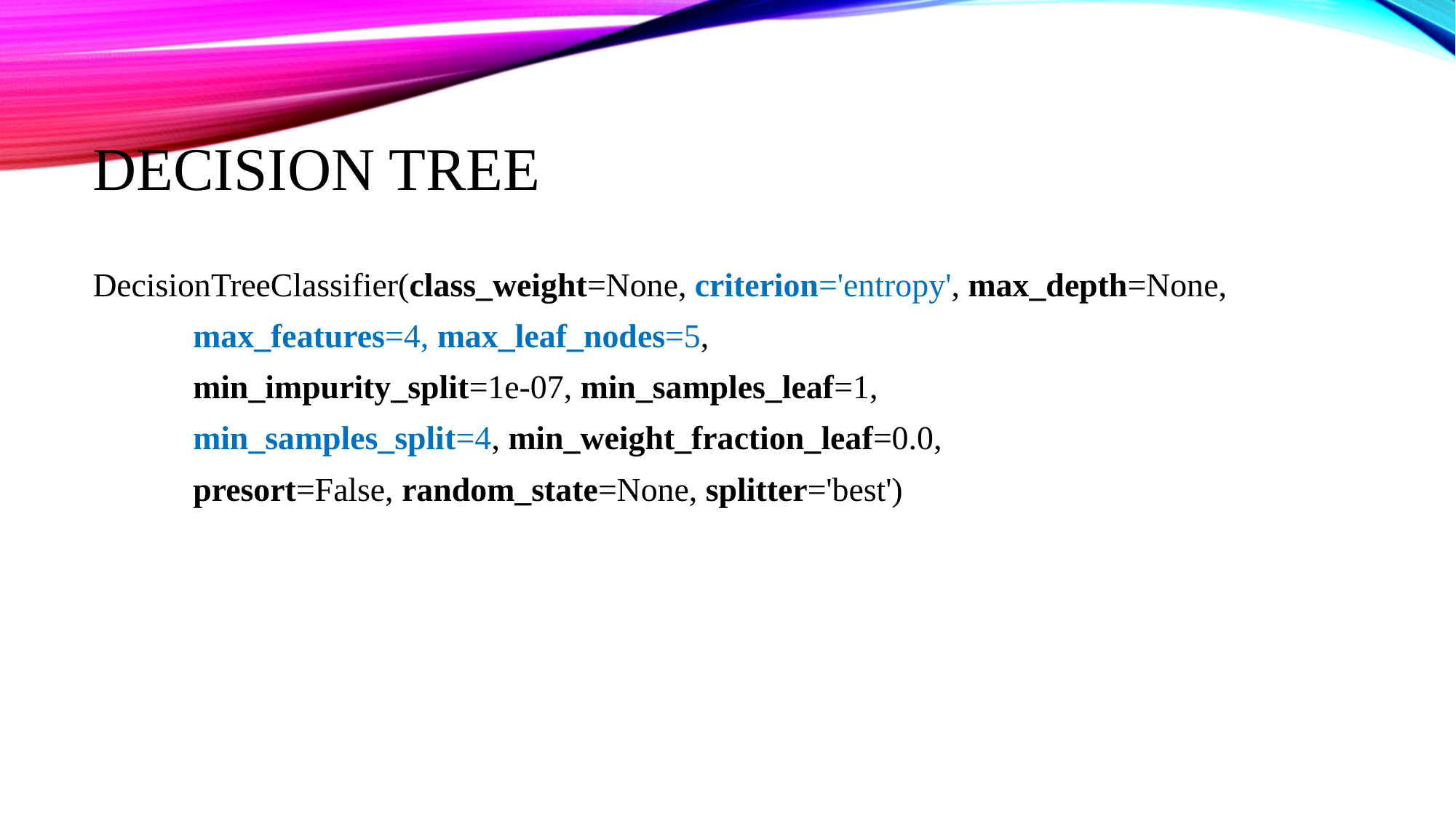

# Decision Tree
DecisionTreeClassifier(class_weight=None, criterion='entropy', max_depth=None,
            max_features=4, max_leaf_nodes=5,
            min_impurity_split=1e-07, min_samples_leaf=1,
            min_samples_split=4, min_weight_fraction_leaf=0.0,
            presort=False, random_state=None, splitter='best')